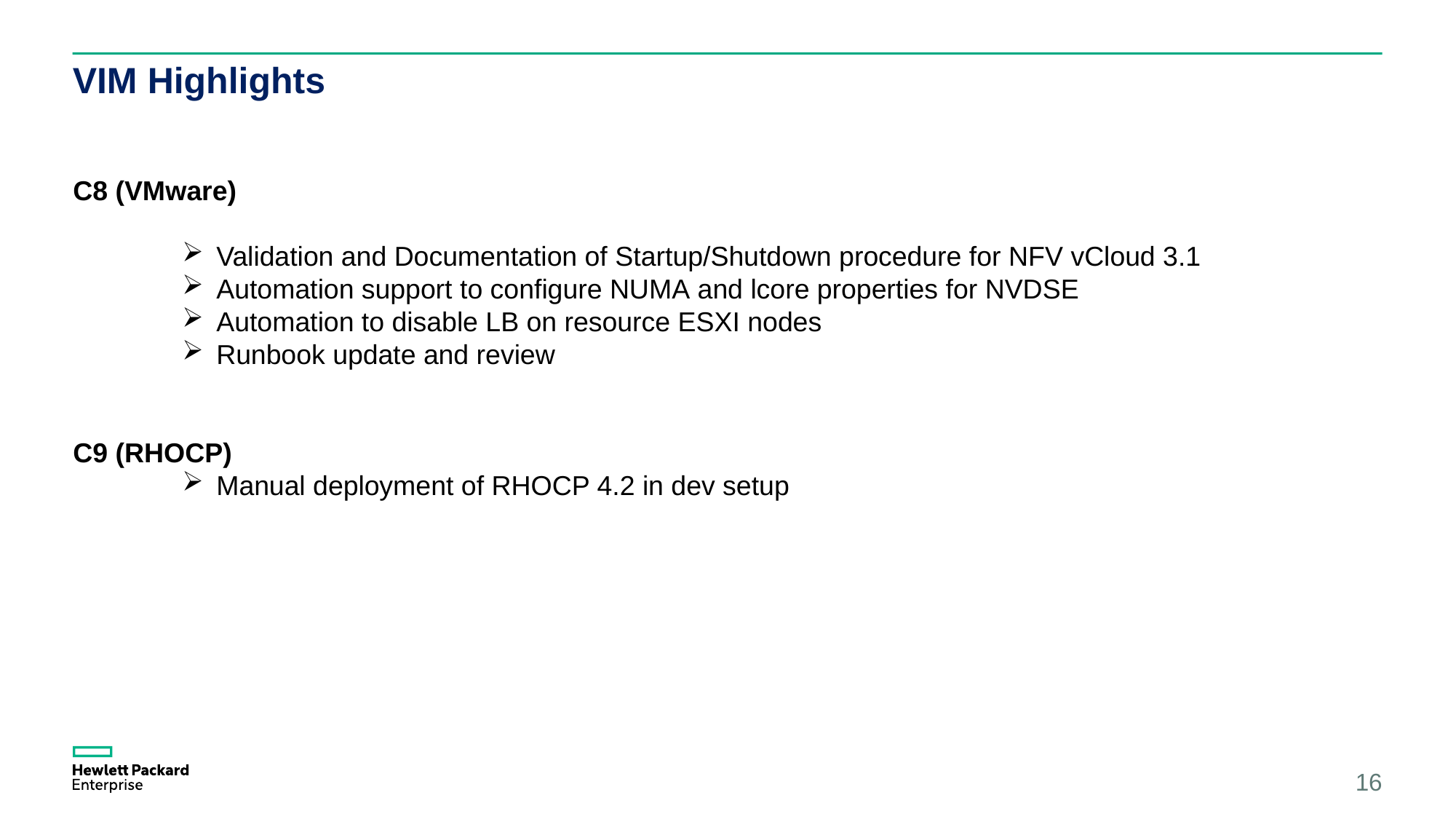

# VIM Highlights

C8 (VMware)

Validation and Documentation of Startup/Shutdown procedure for NFV vCloud 3.1
Automation support to configure NUMA and lcore properties for NVDSE
Automation to disable LB on resource ESXI nodes
Runbook update and review

C9 (RHOCP)
Manual deployment of RHOCP 4.2 in dev setup

16